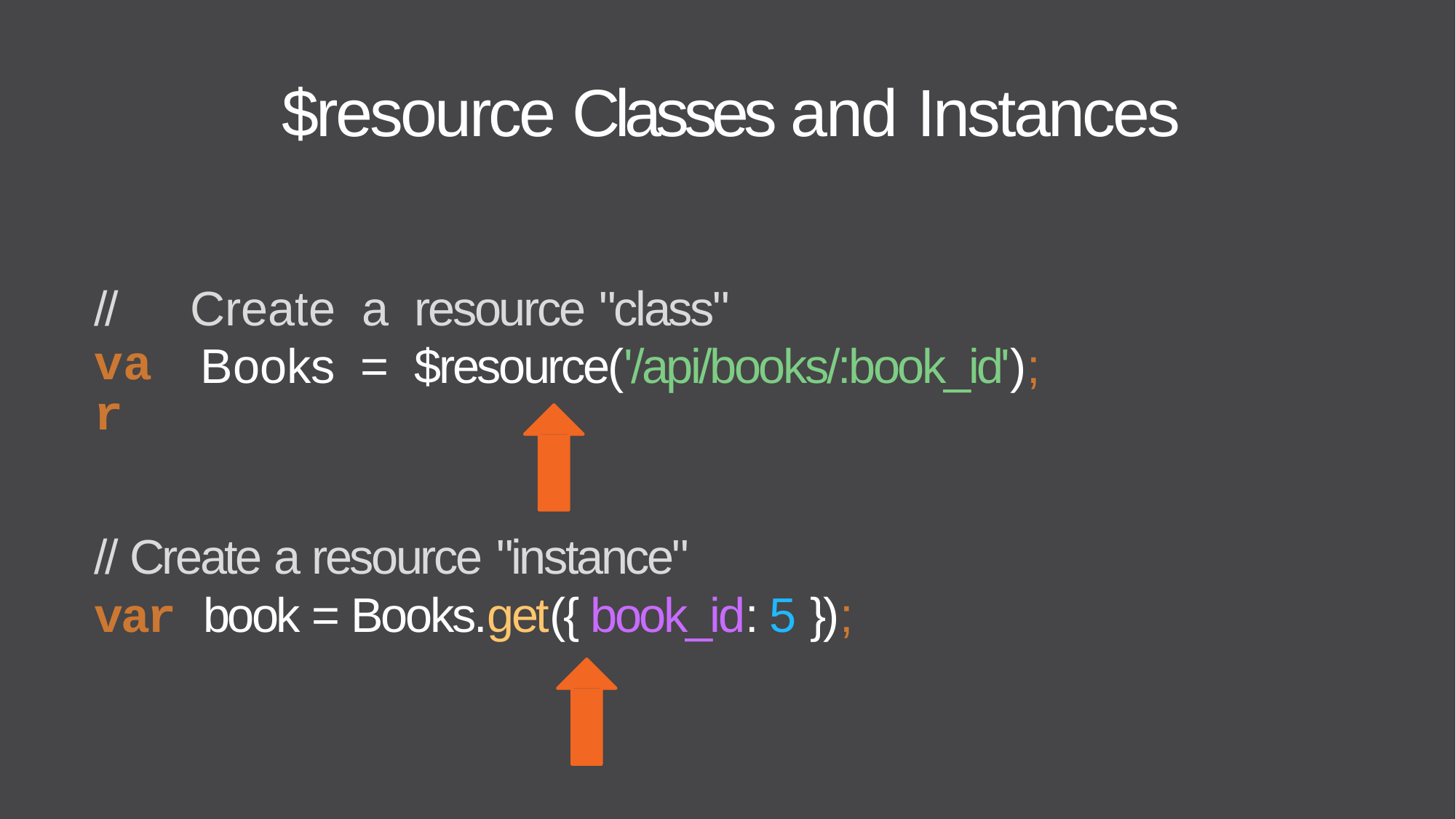

# $resource Classes and Instances
| // | Create | a | resource "class" |
| --- | --- | --- | --- |
| var | Books | = | $resource('/api/books/:book\_id'); |

// Create a resource "instance"
var book = Books.get({ book_id: 5 });